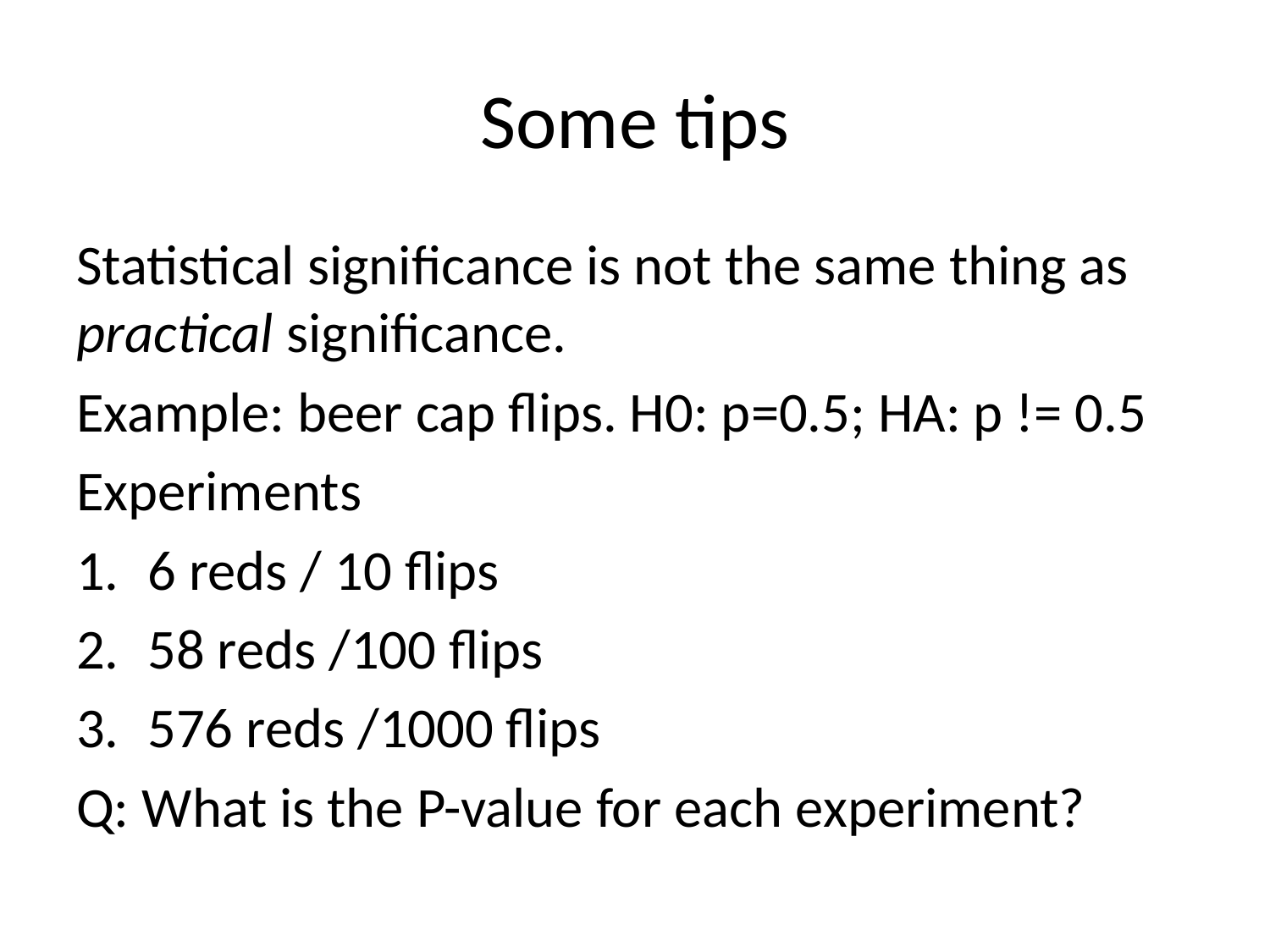

# Some tips
Statistical significance is not the same thing as practical significance.
Example: beer cap flips. H0: p=0.5; HA: p != 0.5
Experiments
6 reds / 10 flips
58 reds /100 flips
576 reds /1000 flips
Q: What is the P-value for each experiment?